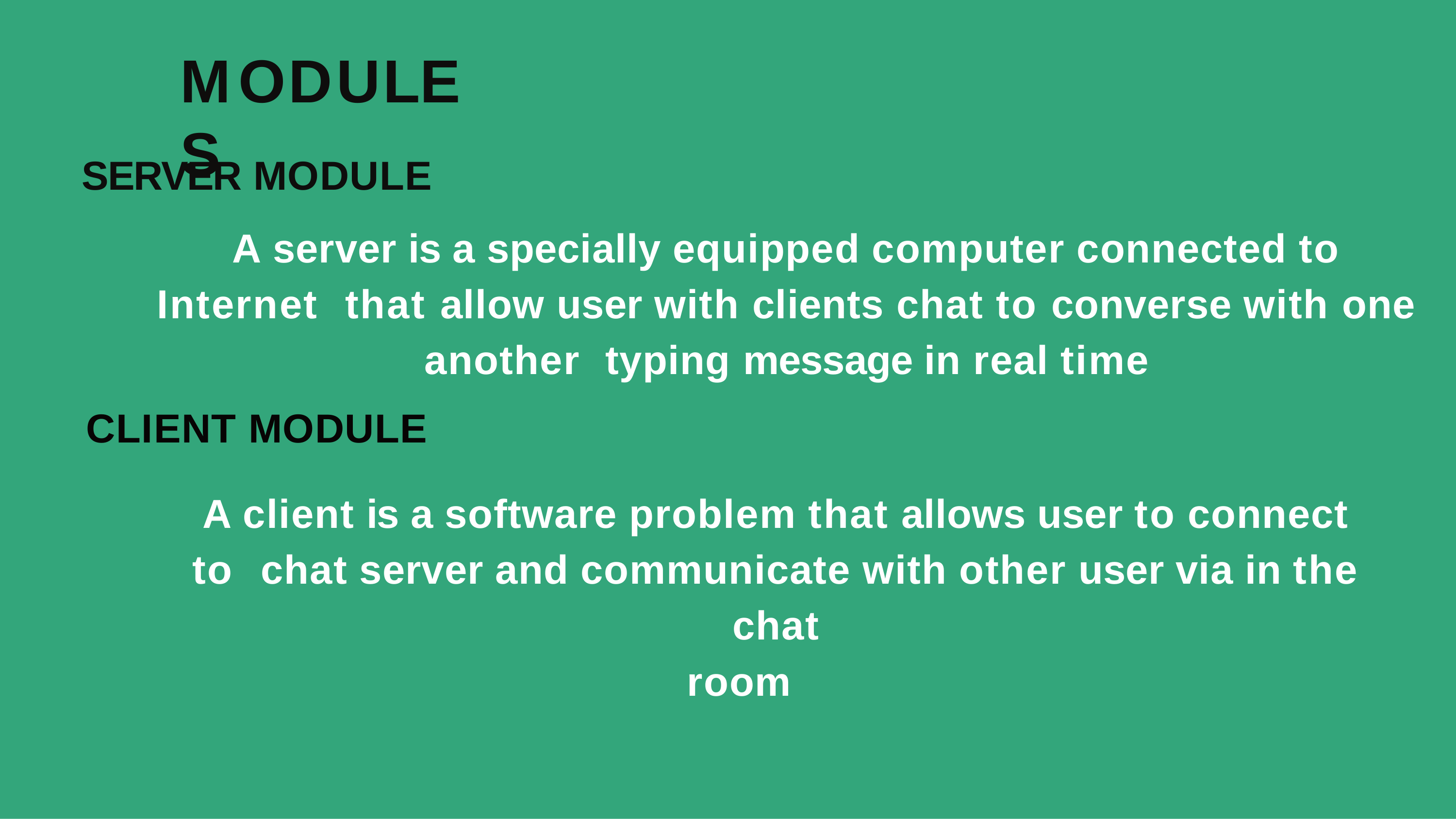

# MODULES
SERVER MODULE
A server is a specially equipped computer connected to Internet  that allow user with clients chat to converse with one another  typing message in real time
CLIENT MODULE
A client is a software problem that allows user to connect to  chat server and communicate with other user via in the chat
room